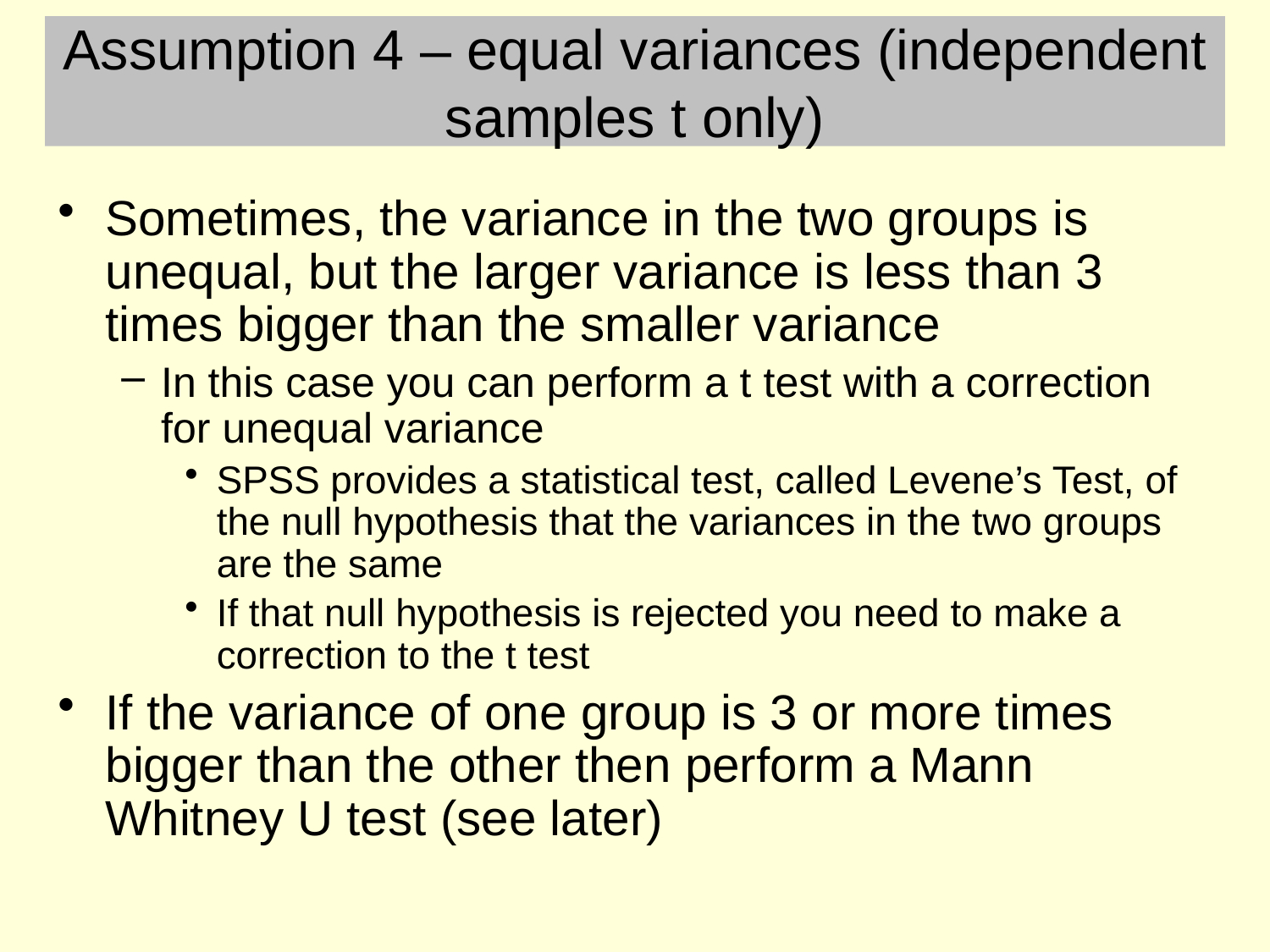

# Assumption 4 – equal variances (independent samples t only)
Sometimes, the variance in the two groups is unequal, but the larger variance is less than 3 times bigger than the smaller variance
In this case you can perform a t test with a correction for unequal variance
SPSS provides a statistical test, called Levene’s Test, of the null hypothesis that the variances in the two groups are the same
If that null hypothesis is rejected you need to make a correction to the t test
If the variance of one group is 3 or more times bigger than the other then perform a Mann Whitney U test (see later)